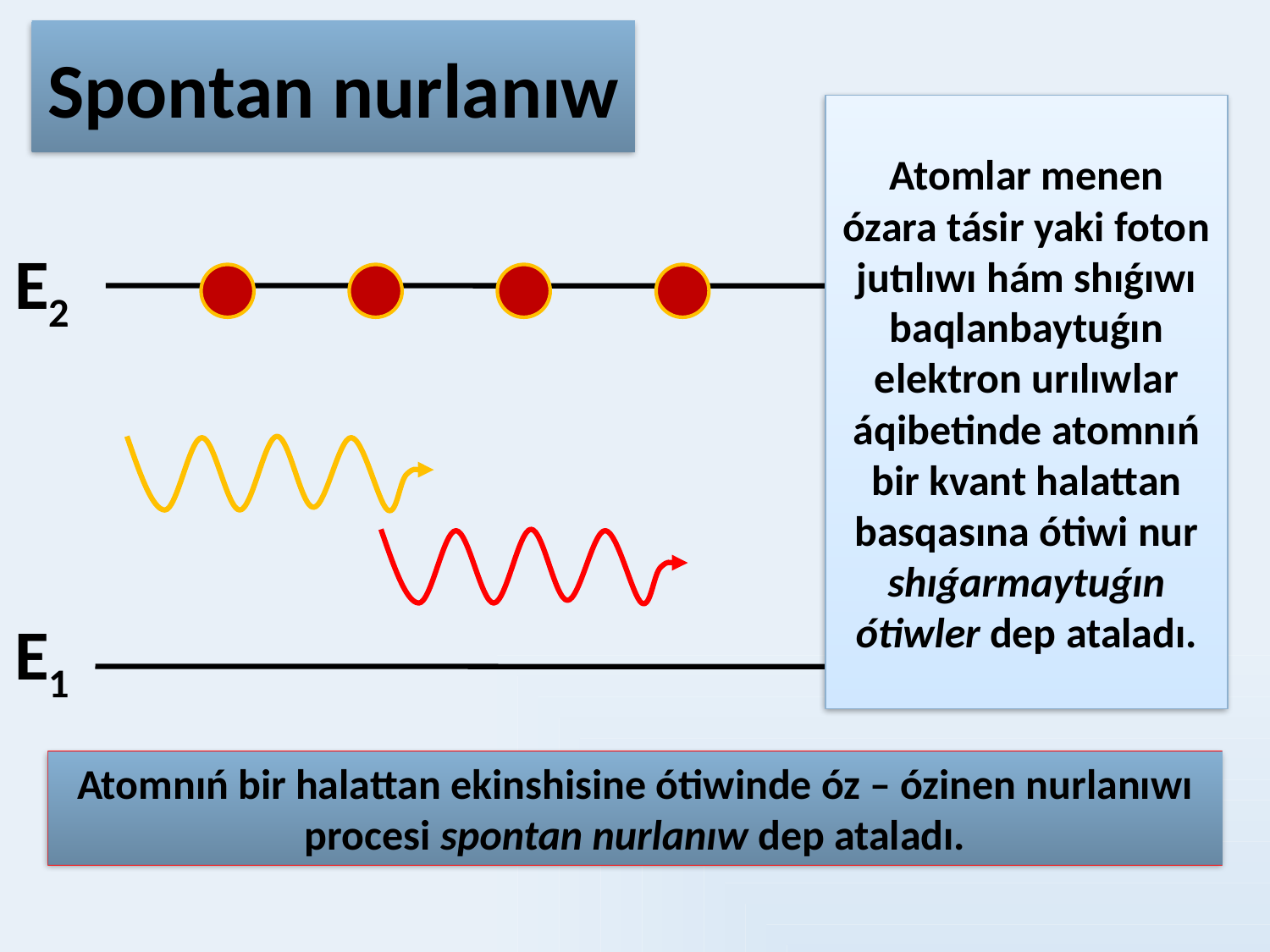

Spontan nurlanıw
Atomlar menen ózara tásir yaki foton jutılıwı hám shıǵıwı baqlanbaytuǵın elektron urılıwlar áqibetinde atomnıń bir kvant halattan basqasına ótiwi nur shıǵarmaytuǵın ótiwler dep ataladı.
Е2

Е1
Atomnıń bir halattan ekinshisine ótiwinde óz – ózinen nurlanıwı procesi spontan nurlanıw dep ataladı.